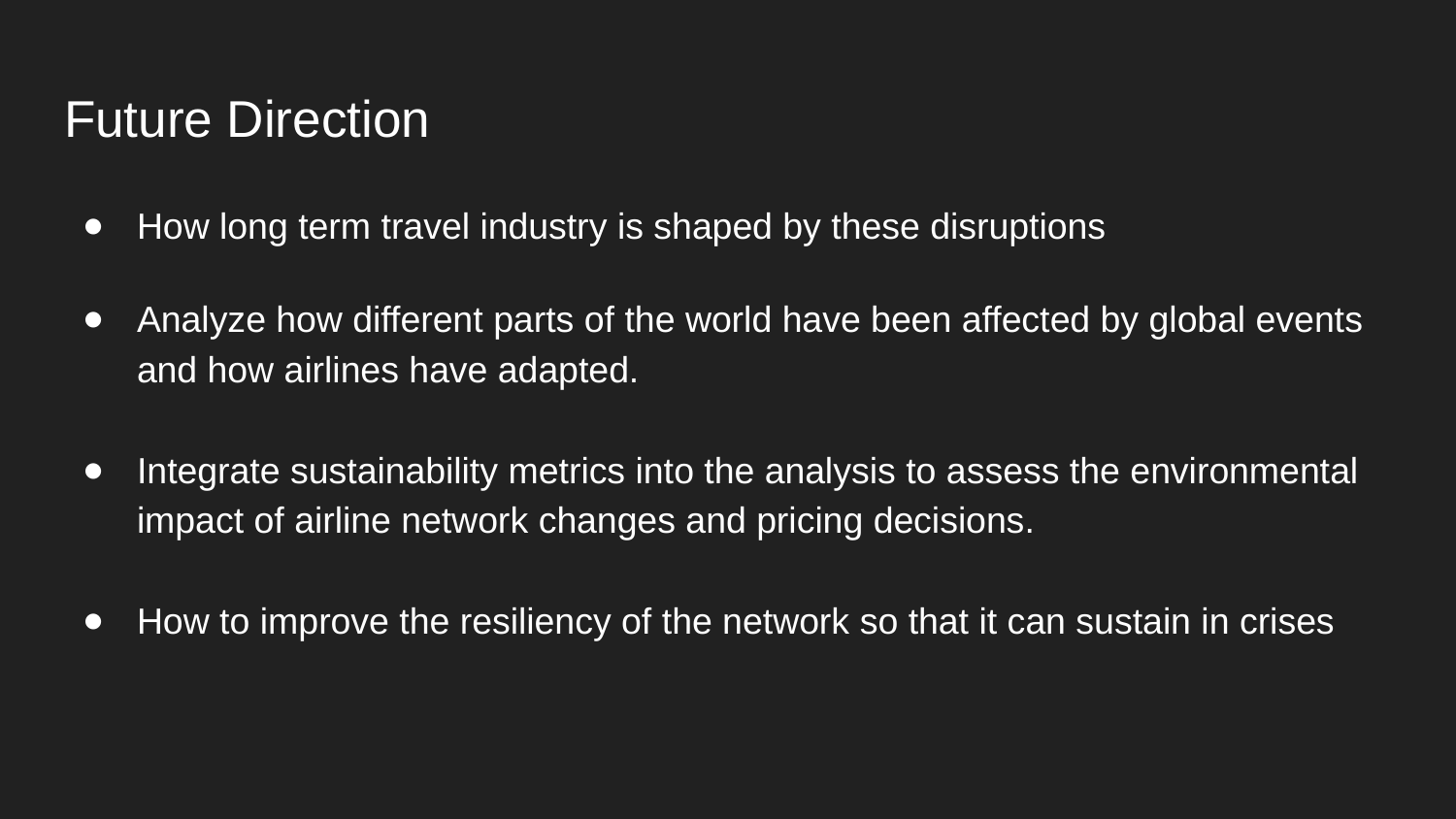

# Future Direction
How long term travel industry is shaped by these disruptions
Analyze how different parts of the world have been affected by global events and how airlines have adapted.
Integrate sustainability metrics into the analysis to assess the environmental impact of airline network changes and pricing decisions.
How to improve the resiliency of the network so that it can sustain in crises